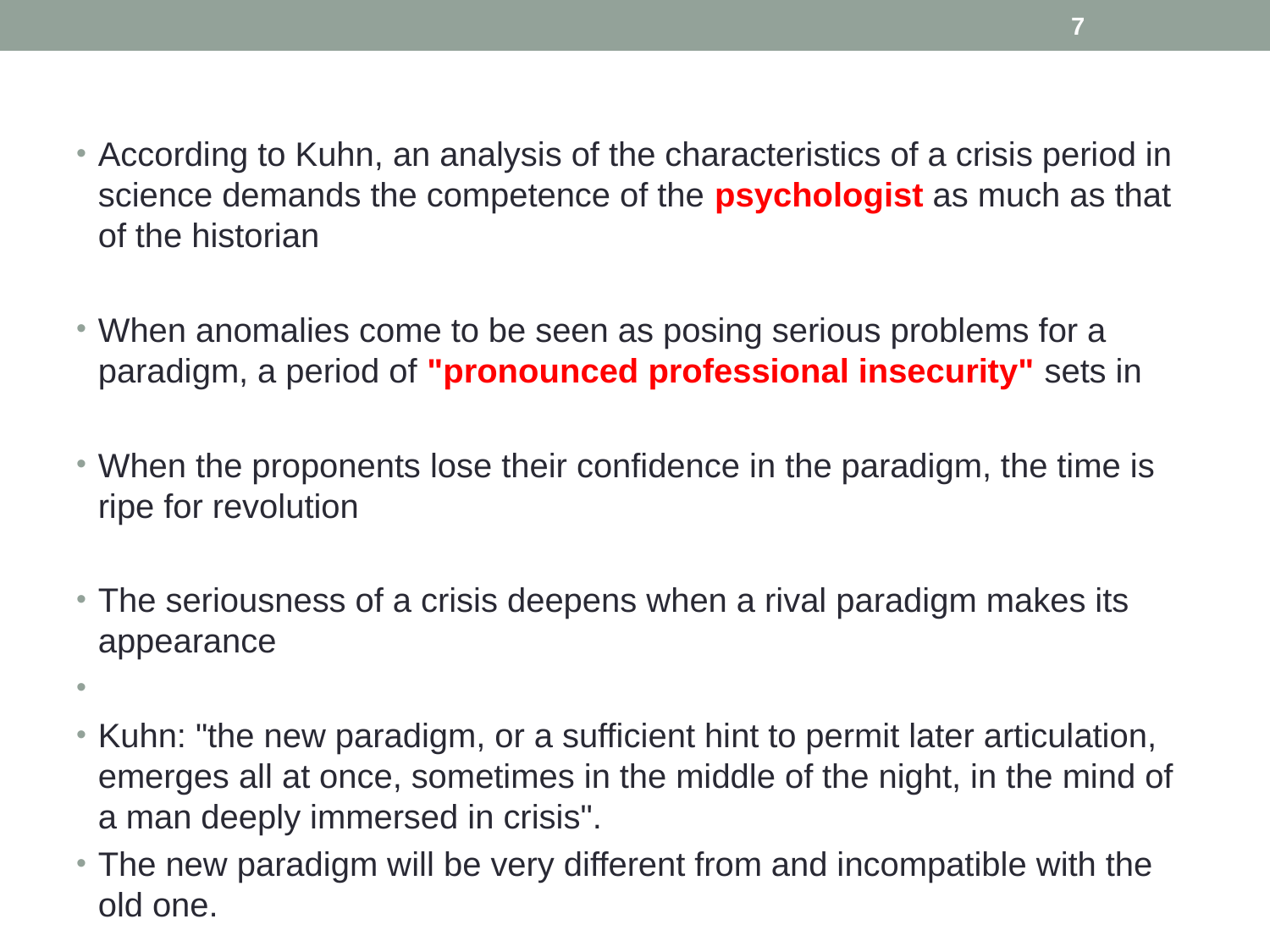

7
#
According to Kuhn, an analysis of the characteristics of a crisis period in science demands the competence of the psychologist as much as that of the historian

When anomalies come to be seen as posing serious problems for a paradigm, a period of "pronounced professional insecurity" sets in

When the proponents lose their confidence in the paradigm, the time is ripe for revolution

The seriousness of a crisis deepens when a rival paradigm makes its appearance

Kuhn: "the new paradigm, or a sufficient hint to permit later articulation, emerges all at once, sometimes in the middle of the night, in the mind of a man deeply immersed in crisis".
The new paradigm will be very different from and incompatible with the old one.